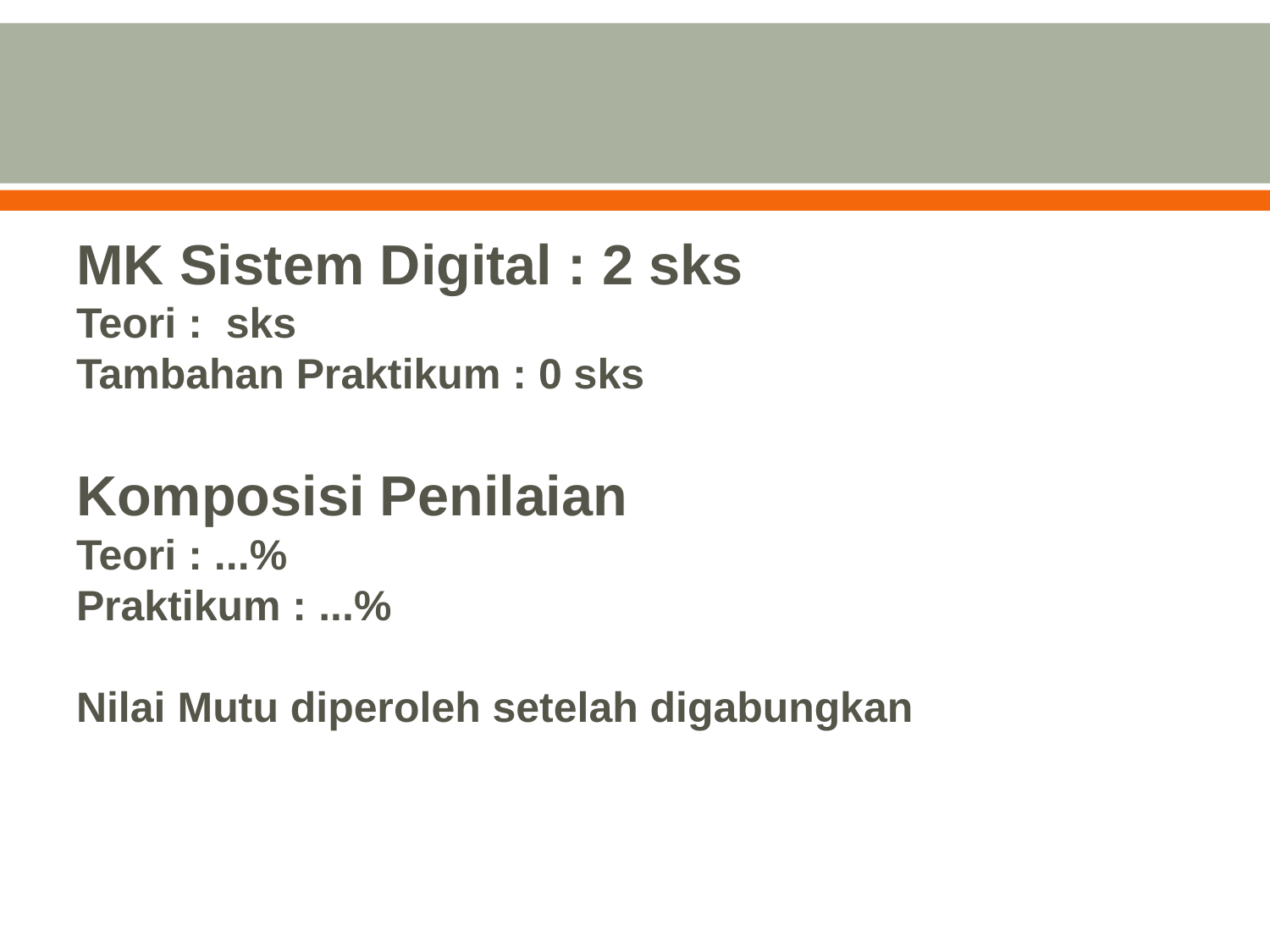

#
MK Sistem Digital : 2 sks
Teori :  sks
Tambahan Praktikum : 0 sks
Komposisi Penilaian
Teori : ...%
Praktikum : ...%
Nilai Mutu diperoleh setelah digabungkan